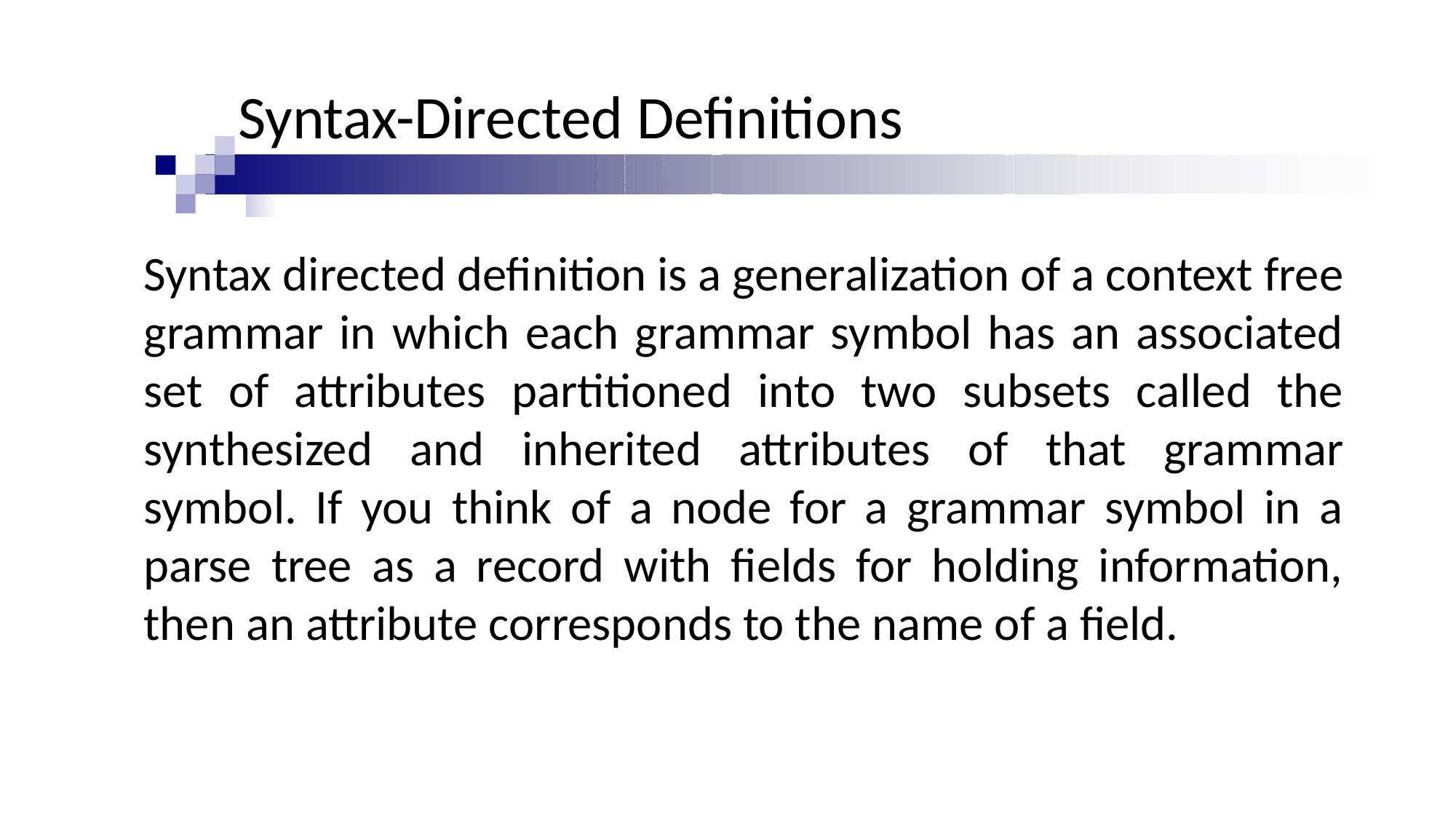

# Syntax-Directed Definitions

Syntax directed definition is a generalization of a context free grammar in which each grammar symbol has an associated set of attributes partitioned into two subsets called the synthesized and inherited attributes of that grammar symbol. If you think of a node for a grammar symbol in a parse tree as a record with fields for holding information, then an attribute corresponds to the name of a field.